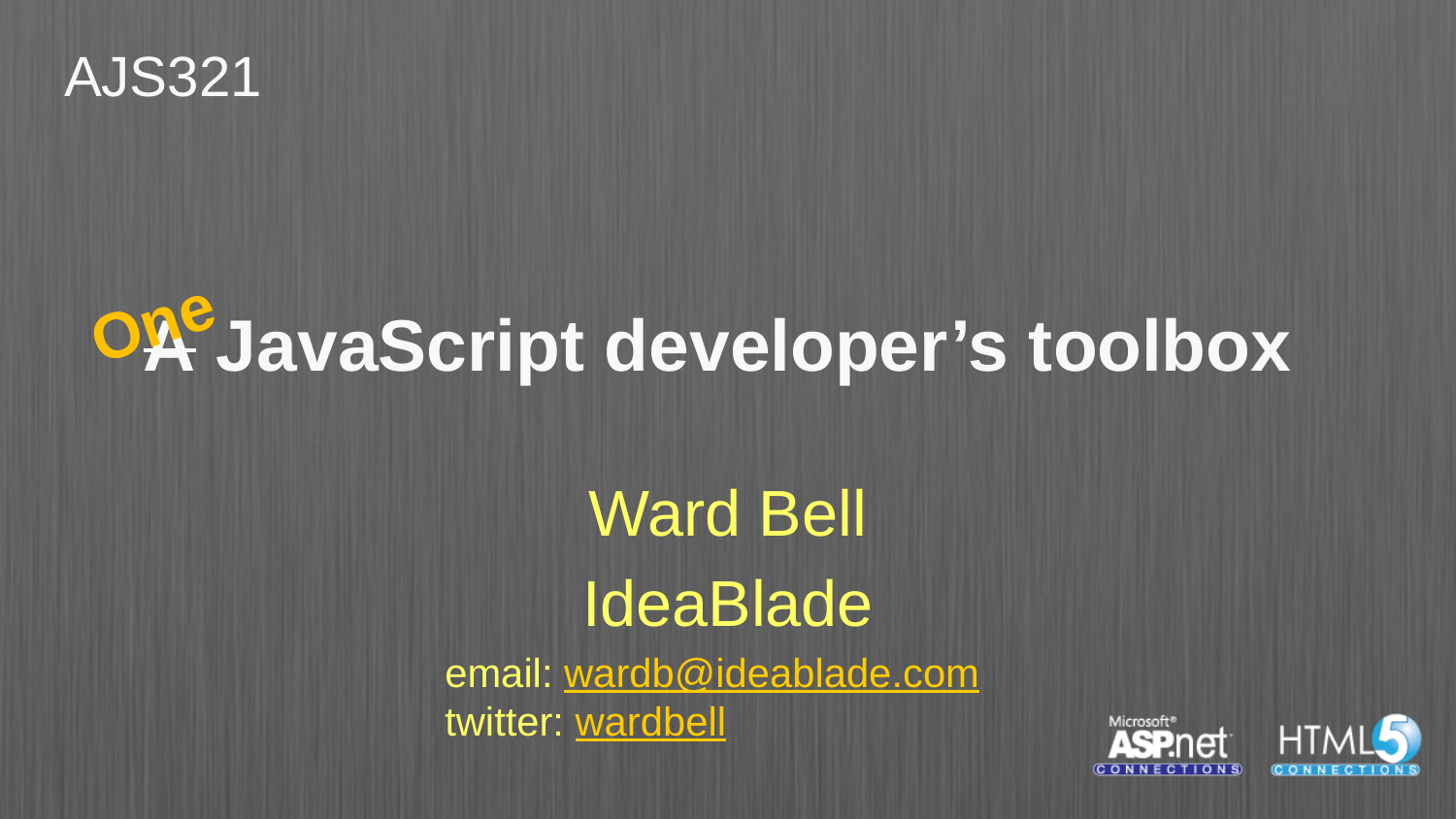

AJS321
# A JavaScript developer’s toolbox
One
Ward Bell
IdeaBlade
email: wardb@ideablade.com
twitter: wardbell